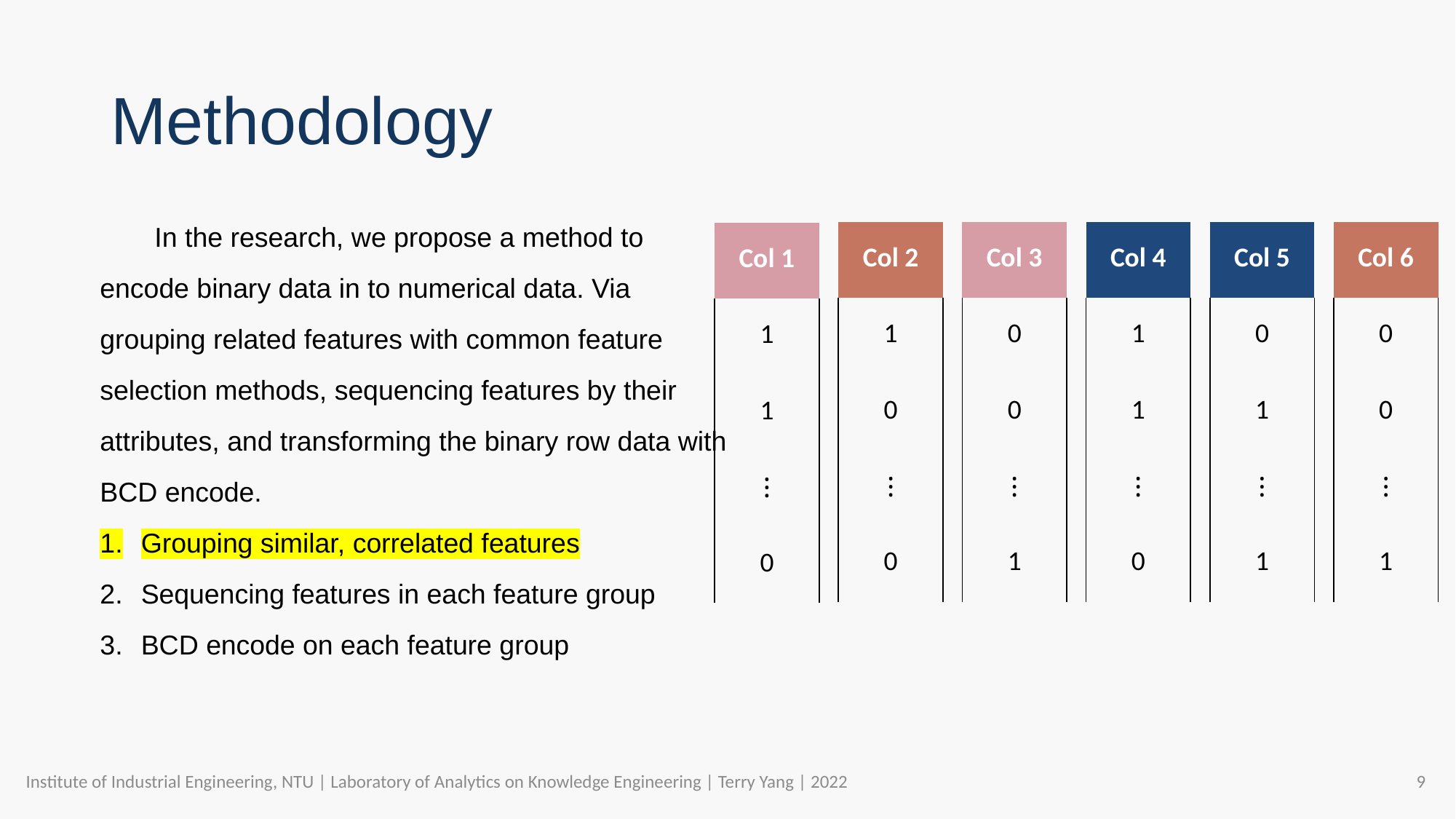

# Methodology
In the research, we propose a method to encode binary data in to numerical data. Via grouping related features with common feature selection methods, sequencing features by their attributes, and transforming the binary row data with BCD encode.
Grouping similar, correlated features
Sequencing features in each feature group
BCD encode on each feature group
| Col 2 |
| --- |
| 1 |
| 0 |
| ⁝ |
| 0 |
| Col 3 |
| --- |
| 0 |
| 0 |
| ⁝ |
| 1 |
| Col 4 |
| --- |
| 1 |
| 1 |
| ⁝ |
| 0 |
| Col 5 |
| --- |
| 0 |
| 1 |
| ⁝ |
| 1 |
| Col 6 |
| --- |
| 0 |
| 0 |
| ⁝ |
| 1 |
| Col 1 |
| --- |
| 1 |
| 1 |
| ⁝ |
| 0 |
Institute of Industrial Engineering, NTU | Laboratory of Analytics on Knowledge Engineering | Terry Yang | 2022